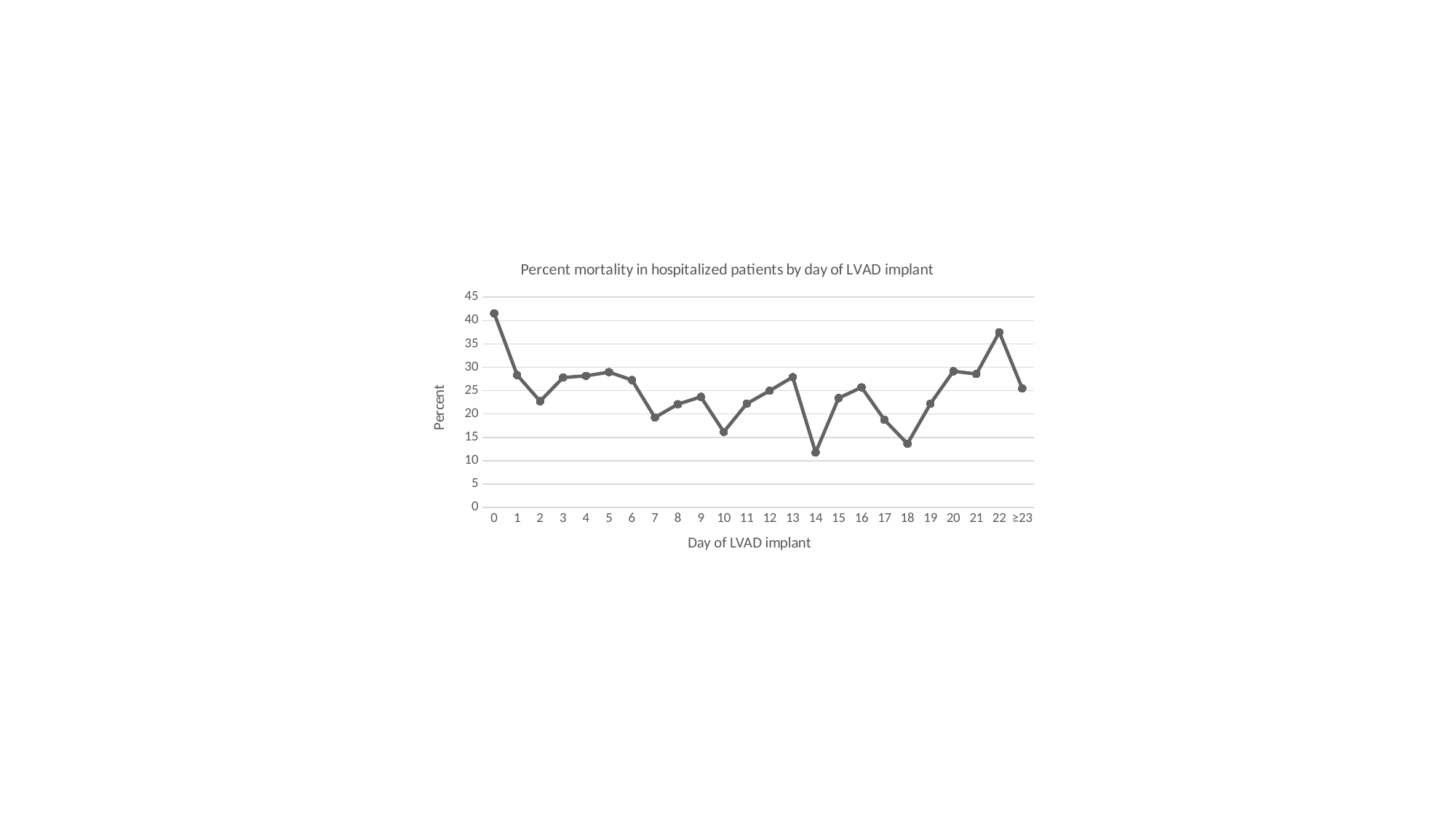

### Chart: Percent mortality in hospitalized patients by day of LVAD implant

| Category |  |
|---|---|
| 0 | 41.53846153846154 |
| 1 | 28.35249042145594 |
| 2 | 22.75449101796407 |
| 3 | 27.814569536423836 |
| 4 | 28.181818181818187 |
| 5 | 28.97196261682243 |
| 6 | 27.27272727272726 |
| 7 | 19.26605504587156 |
| 8 | 22.115384615384617 |
| 9 | 23.684210526315788 |
| 10 | 16.17647058823529 |
| 11 | 22.222222222222214 |
| 12 | 25.0 |
| 13 | 27.906976744186046 |
| 14 | 11.76470588235294 |
| 15 | 23.404255319148938 |
| 16 | 25.71428571428572 |
| 17 | 18.75 |
| 18 | 13.636363636363635 |
| 19 | 22.222222222222214 |
| 20 | 29.166666666666668 |
| 21 | 28.57142857142857 |
| 22 | 37.5 |
| ≥23 | 25.471698113207548 |